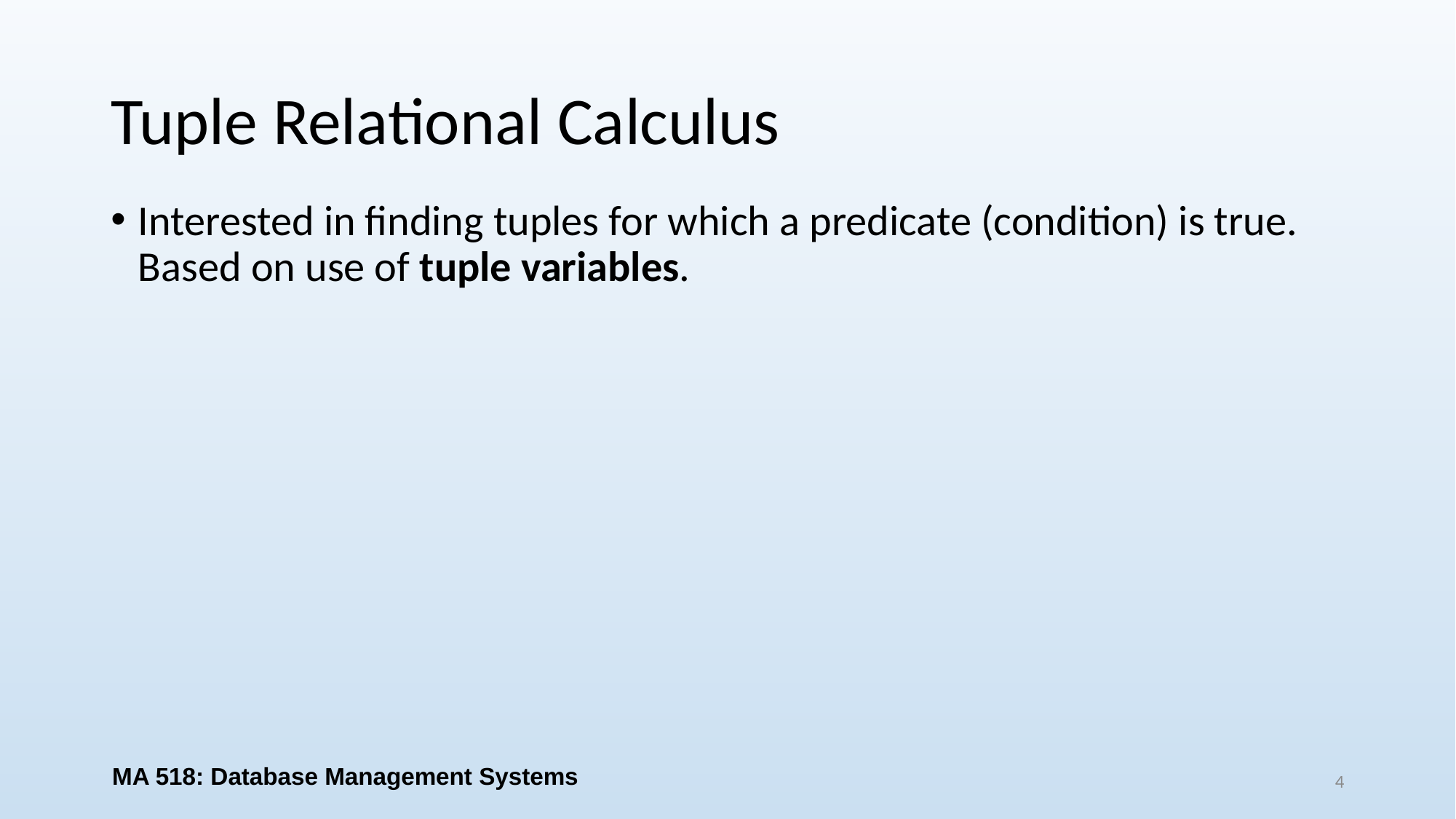

# Tuple Relational Calculus
Interested in finding tuples for which a predicate (condition) is true. Based on use of tuple variables.

MA 518: Database Management Systems
4